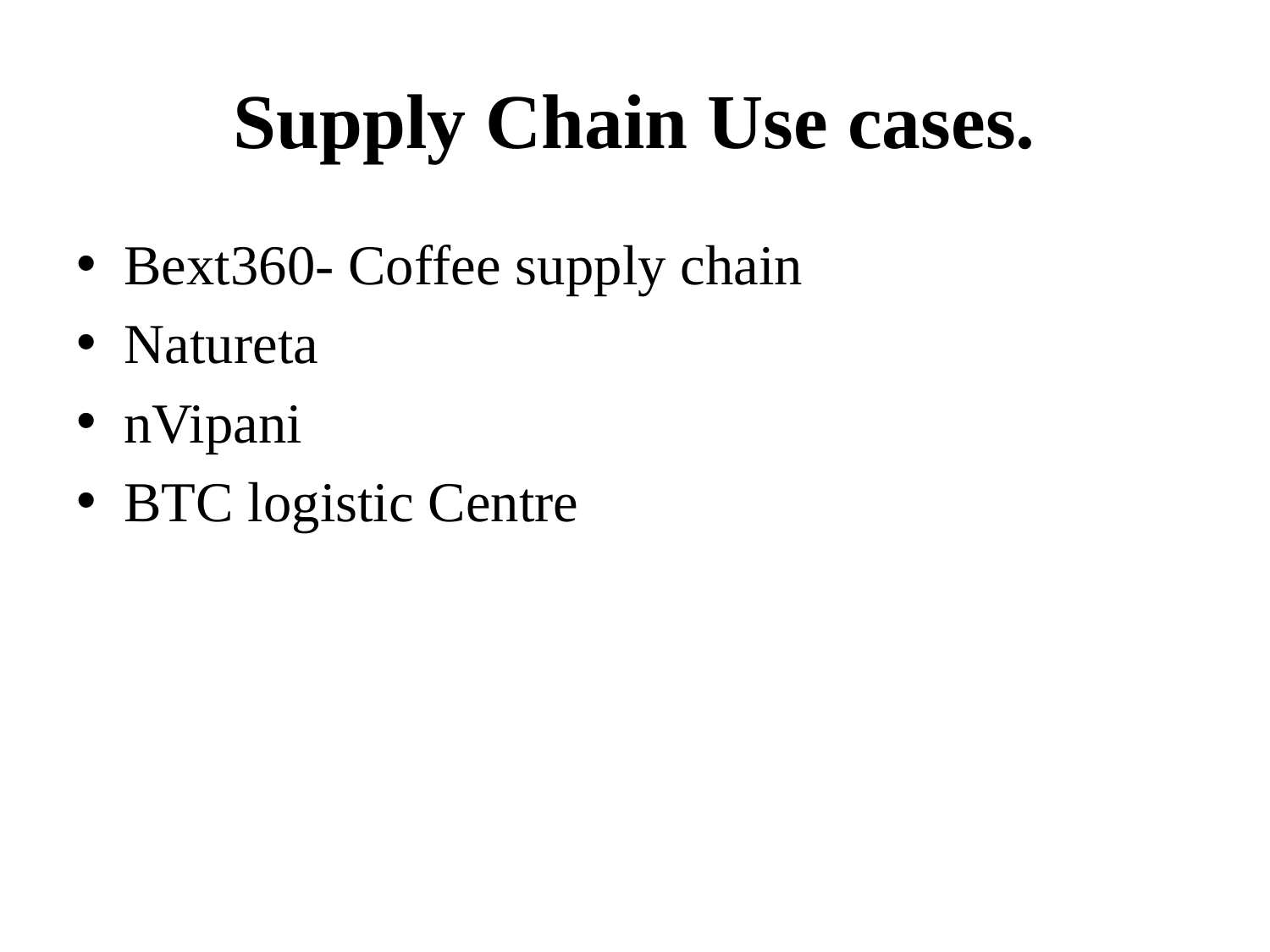

# Supply Chain Use cases.
Bext360- Coffee supply chain
Natureta
nVipani
BTC logistic Centre